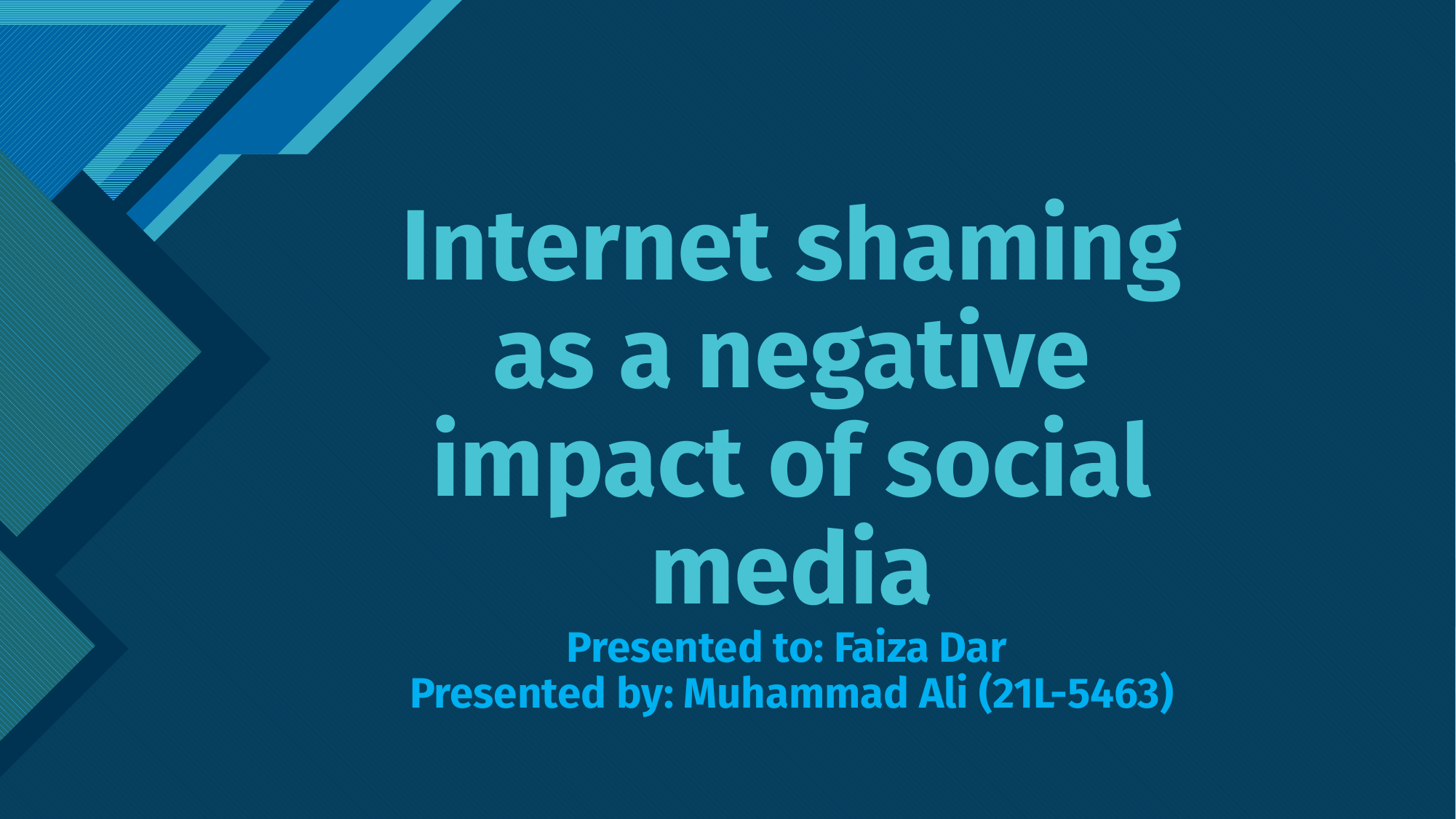

# Internet shaming as a negative impact of social media Presented to: Faiza Dar Presented by: Muhammad Ali (21L-5463)